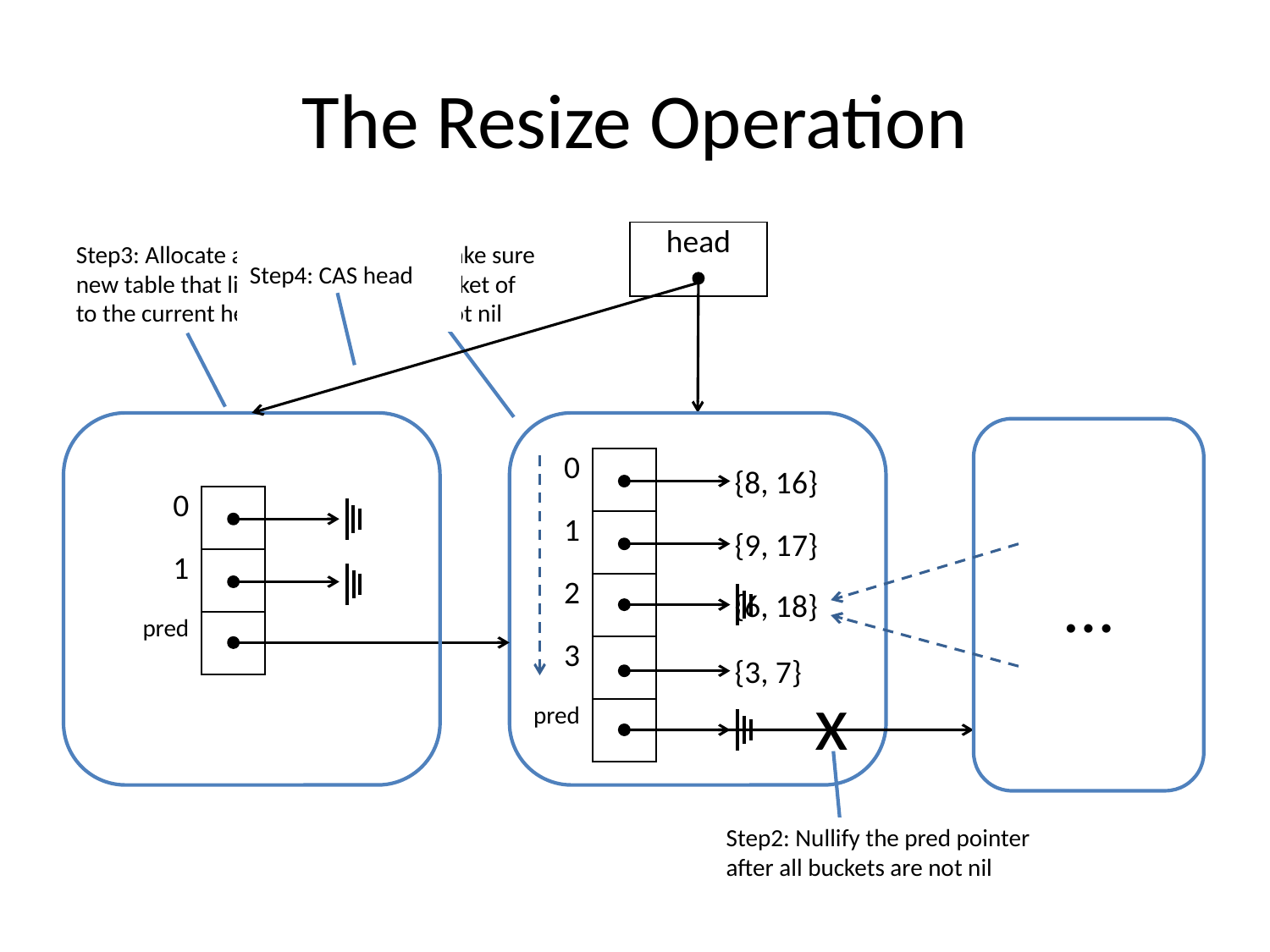

# The Resize Operation
Step4: CAS head
| head |
| --- |
Step3: Allocate a new table that links to the current head
Step1: Make sure every bucket of head is not nil

…
| 0 |
| --- |
| 1 |
| 2 |
| 3 |
| pred |
|  |
| --- |
|  |
|  |
|  |
|  |
{8, 16}

| 0 |
| --- |
| 1 |
| pred |
|  |
| --- |
|  |
|  |

{9, 17}

{6, 18}

{3, 7}

x

Step2: Nullify the pred pointer after all buckets are not nil